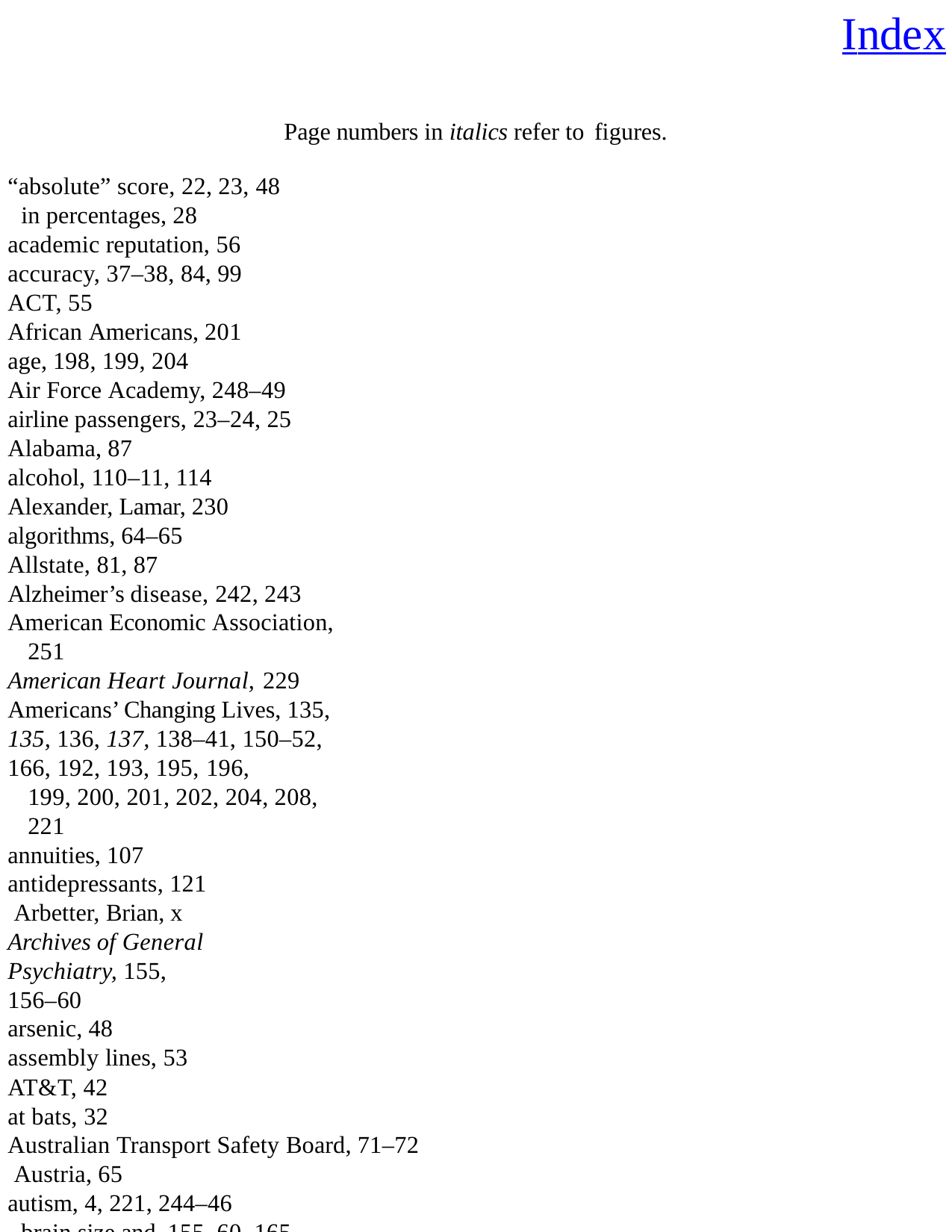

# Index
Page numbers in italics refer to figures.

“absolute” score, 22, 23, 48
in percentages, 28
academic reputation, 56
accuracy, 37–38, 84, 99
ACT, 55
African Americans, 201
age, 198, 199, 204
Air Force Academy, 248–49  airline passengers, 23–24, 25
Alabama, 87
alcohol, 110–11, 114
Alexander, Lamar, 230
algorithms, 64–65
Allstate, 81, 87
Alzheimer’s disease, 242, 243  American Economic Association,
251
American Heart Journal, 229
Americans’ Changing Lives, 135, 135, 136, 137, 138–41, 150–52, 166, 192, 193, 195, 196,
199, 200, 201, 202, 204, 208, 221
annuities, 107
antidepressants, 121  Arbetter, Brian, x
Archives of General Psychiatry, 155, 156–60
arsenic, 48
assembly lines, 53
AT&T, 42
at bats, 32
Australian Transport Safety Board, 71–72  Austria, 65
autism, 4, 221, 244–46
brain size and, 155–60, 165
Avatar (film), 47, 48  average, see mean
average income, 16–17, 18–19, 27, 55  average yards per pass attempt, 1